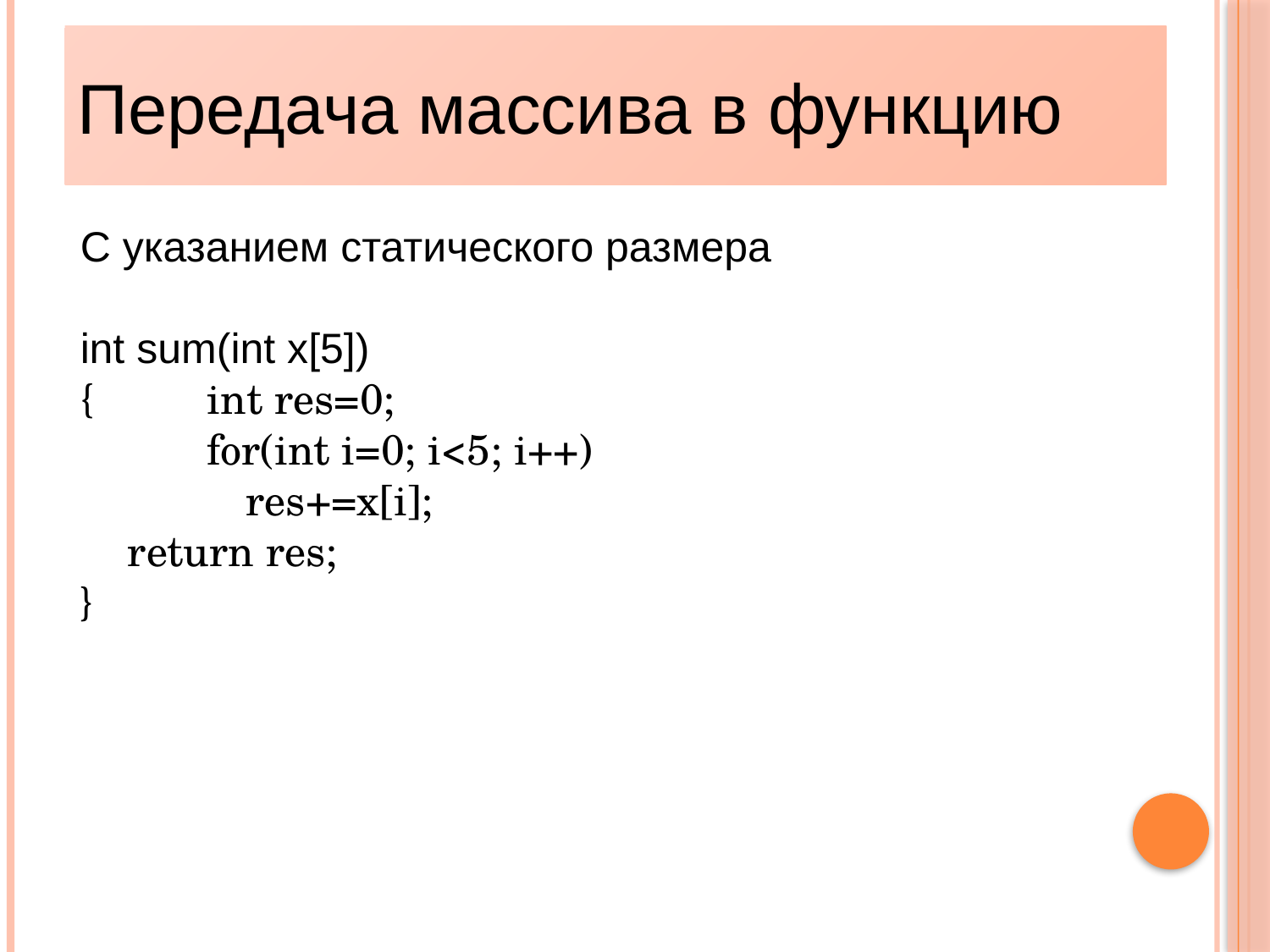

Передача массива в функцию
15
С указанием статического размера

int sum(int x[5])
{	int res=0;
	for(int i=0; i<5; i++)
              res+=x[i];
    return res;
}